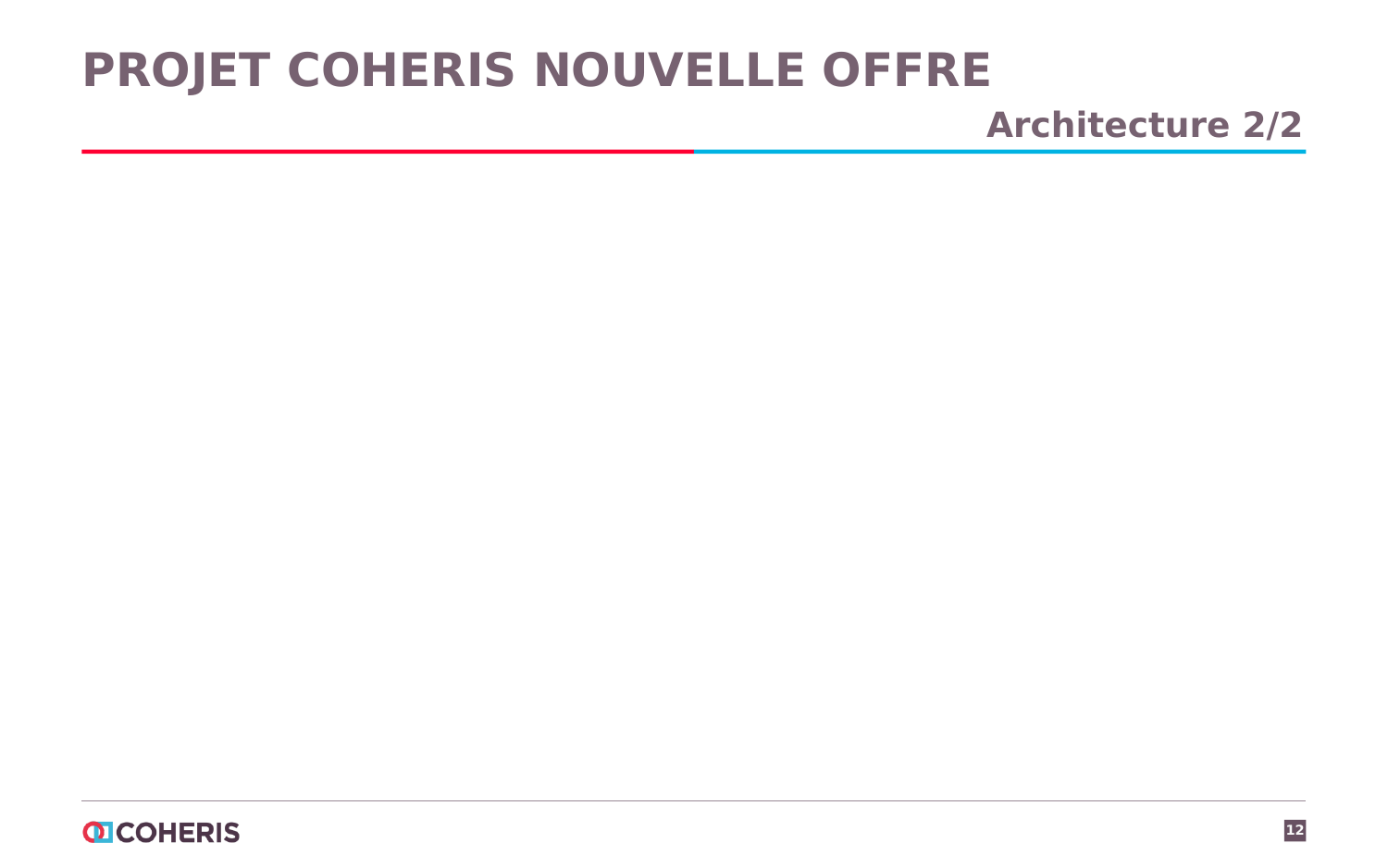

# Projet Coheris Nouvelle Offre
Architecture 2/2

12